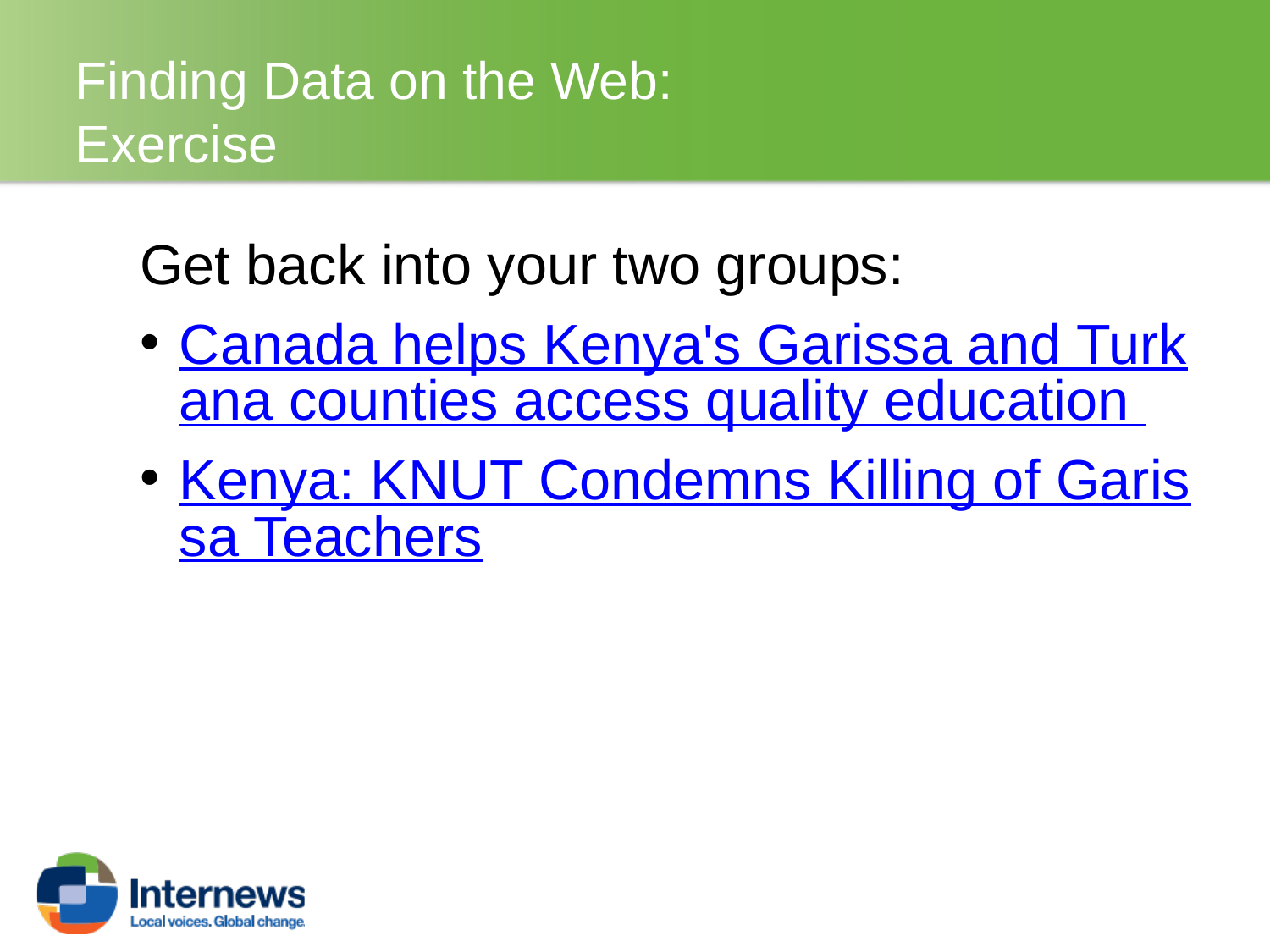

# Finding Data on the Web: Exercise
Get back into your two groups:
Canada helps Kenya's Garissa and Turkana counties access quality education
Kenya: KNUT Condemns Killing of Garissa Teachers